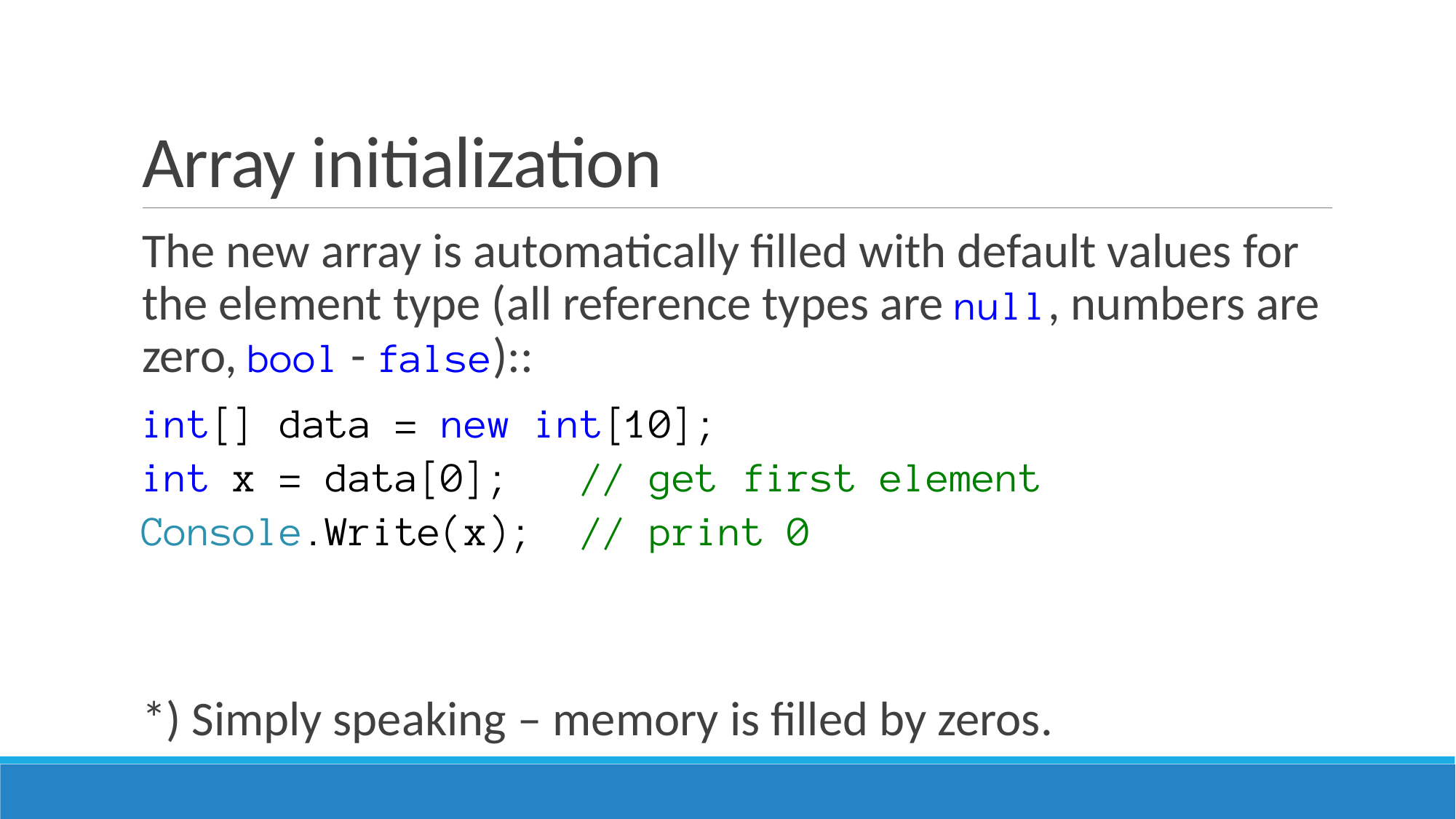

# Array initialization
The new array is automatically filled with default values ​​for the element type (all reference types are null, numbers are zero, bool - false)::
int[] data = new int[10];
int x = data[0];   // get first element
Console.Write(x);  // print 0

*) Simply speaking – memory is filled by zeros.